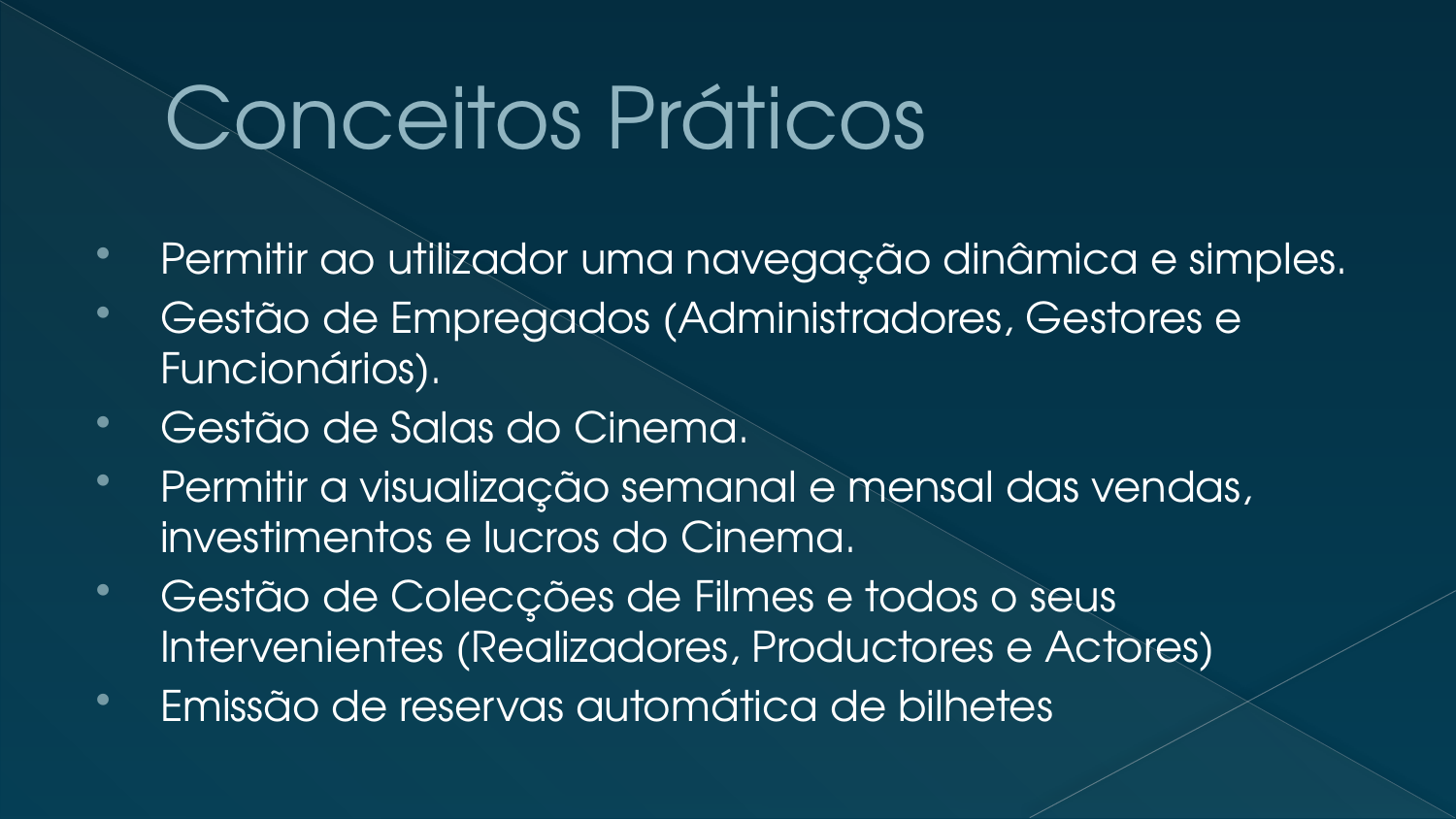

# Conceitos Práticos
Permitir ao utilizador uma navegação dinâmica e simples.
Gestão de Empregados (Administradores, Gestores e Funcionários).
Gestão de Salas do Cinema.
Permitir a visualização semanal e mensal das vendas, investimentos e lucros do Cinema.
Gestão de Colecções de Filmes e todos o seus Intervenientes (Realizadores, Productores e Actores)
Emissão de reservas automática de bilhetes